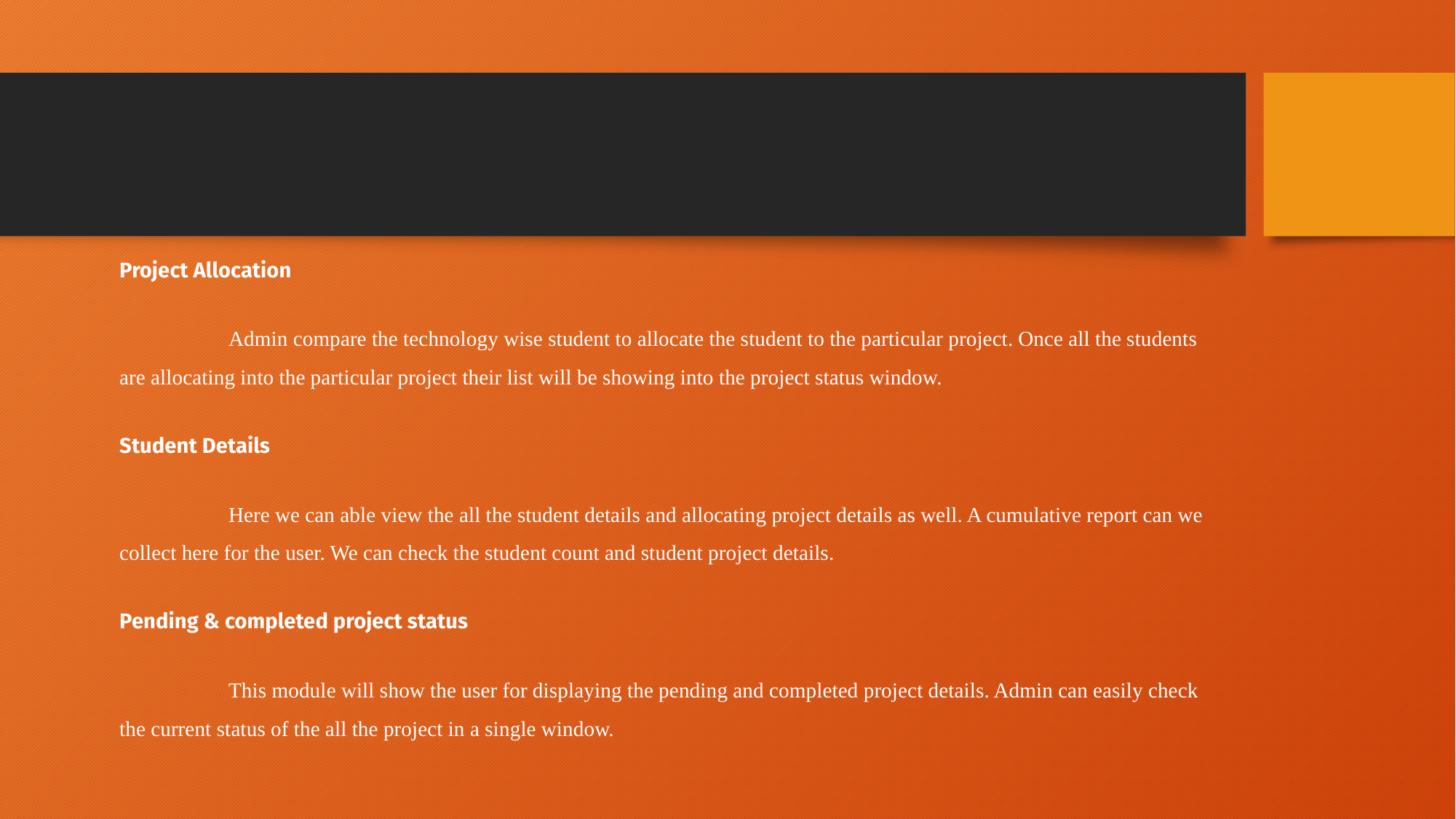

#
Project Allocation
	Admin compare the technology wise student to allocate the student to the particular project. Once all the students are allocating into the particular project their list will be showing into the project status window.
Student Details
	Here we can able view the all the student details and allocating project details as well. A cumulative report can we collect here for the user. We can check the student count and student project details.
Pending & completed project status
	This module will show the user for displaying the pending and completed project details. Admin can easily check the current status of the all the project in a single window.